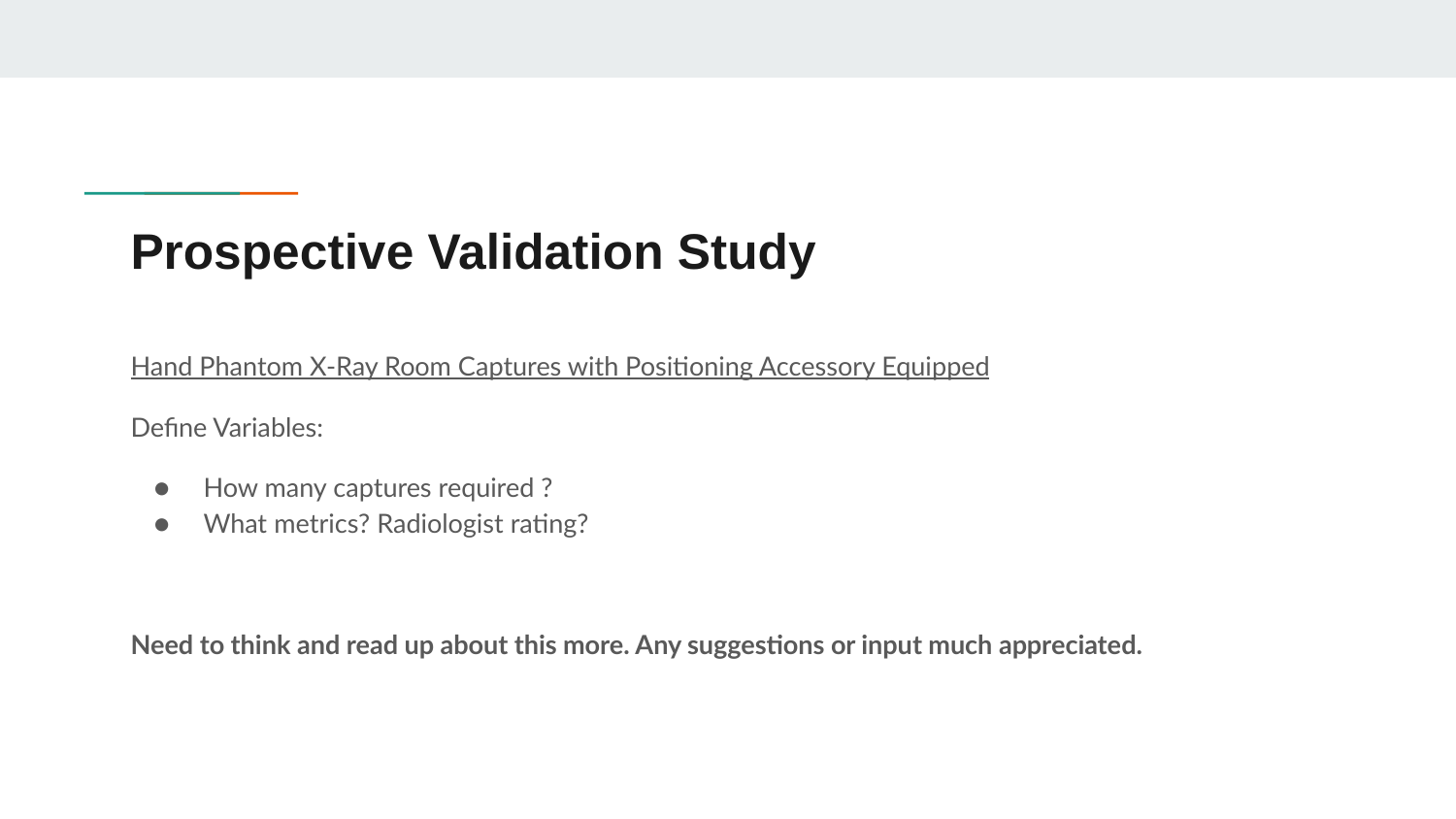

# Prospective Validation Study
Hand Phantom X-Ray Room Captures with Positioning Accessory Equipped
Define Variables:
How many captures required ?
What metrics? Radiologist rating?

Need to think and read up about this more. Any suggestions or input much appreciated.